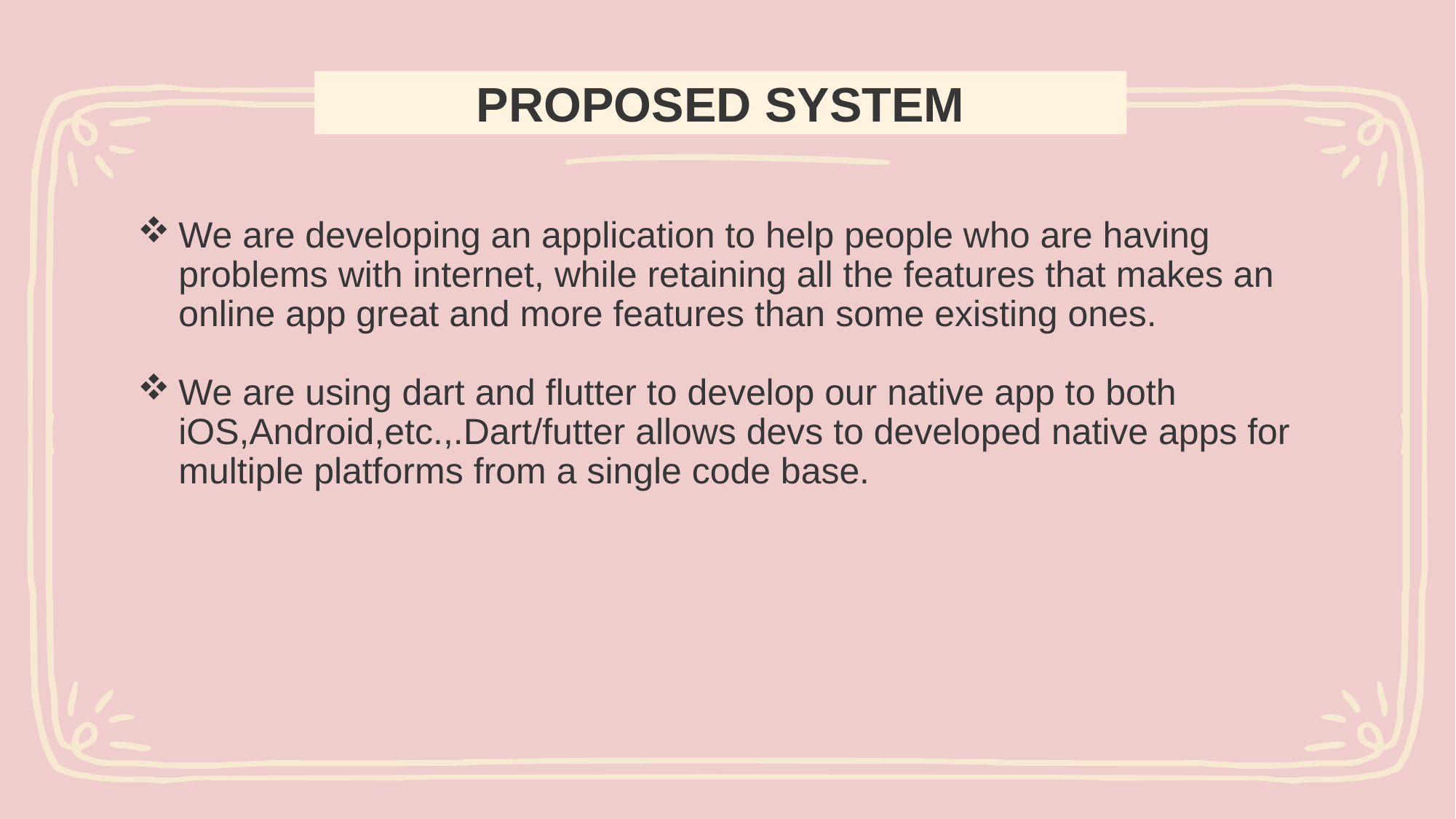

# PROPOSED SYSTEM
We are developing an application to help people who are having problems with internet, while retaining all the features that makes an online app great and more features than some existing ones.

We are using dart and flutter to develop our native app to both iOS,Android,etc.,.Dart/futter allows devs to developed native apps for multiple platforms from a single code base.